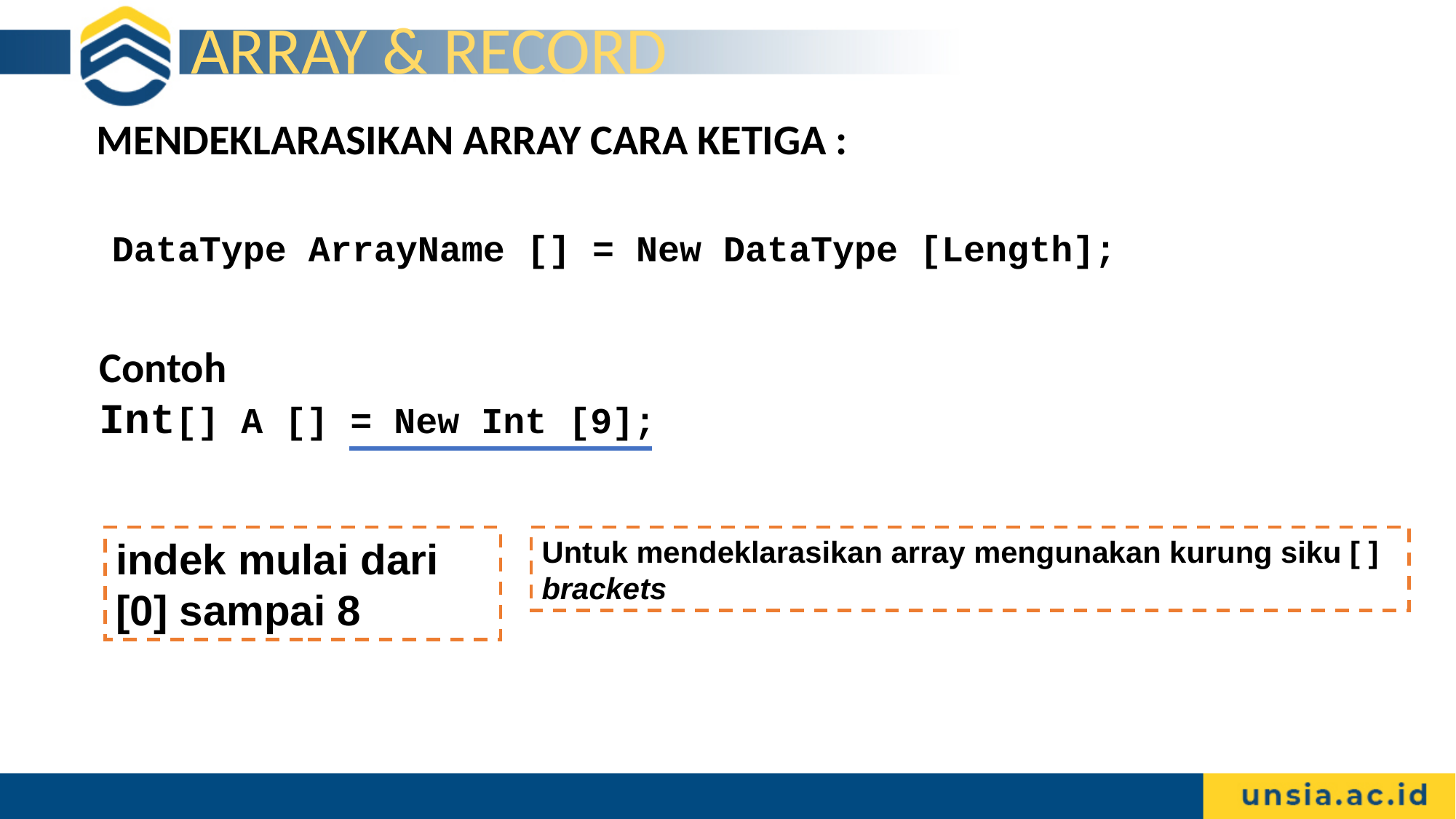

# ARRAY & RECORD
MENDEKLARASIKAN ARRAY CARA KETIGA :
DataType ArrayName [] = New DataType [Length];

Contoh
Int[] A [] = New Int [9];
indek mulai dari [0] sampai 8
Untuk mendeklarasikan array mengunakan kurung siku [ ] brackets